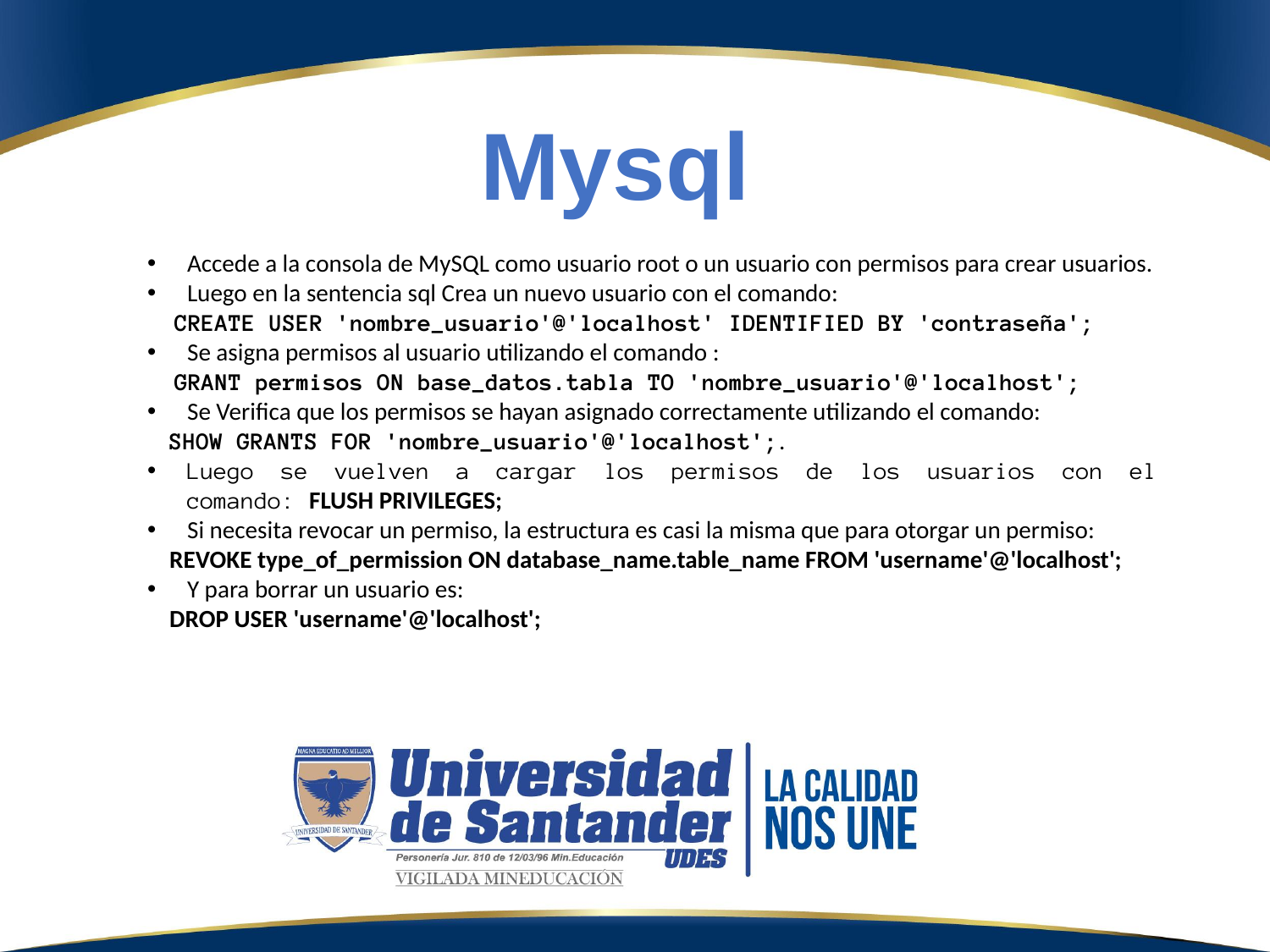

Mysql
Accede a la consola de MySQL como usuario root o un usuario con permisos para crear usuarios.
Luego en la sentencia sql Crea un nuevo usuario con el comando:
  CREATE USER 'nombre_usuario'@'localhost' IDENTIFIED BY 'contraseña';
Se asigna permisos al usuario utilizando el comando :
  GRANT permisos ON base_datos.tabla TO 'nombre_usuario'@'localhost';
Se Verifica que los permisos se hayan asignado correctamente utilizando el comando:
    SHOW GRANTS FOR 'nombre_usuario'@'localhost';.
Luego se vuelven a cargar los permisos de los usuarios con el comando: FLUSH PRIVILEGES;
Si necesita revocar un permiso, la estructura es casi la misma que para otorgar un permiso:
    REVOKE type_of_permission ON database_name.table_name FROM 'username'@'localhost';
Y para borrar un usuario es:
    DROP USER 'username'@'localhost';